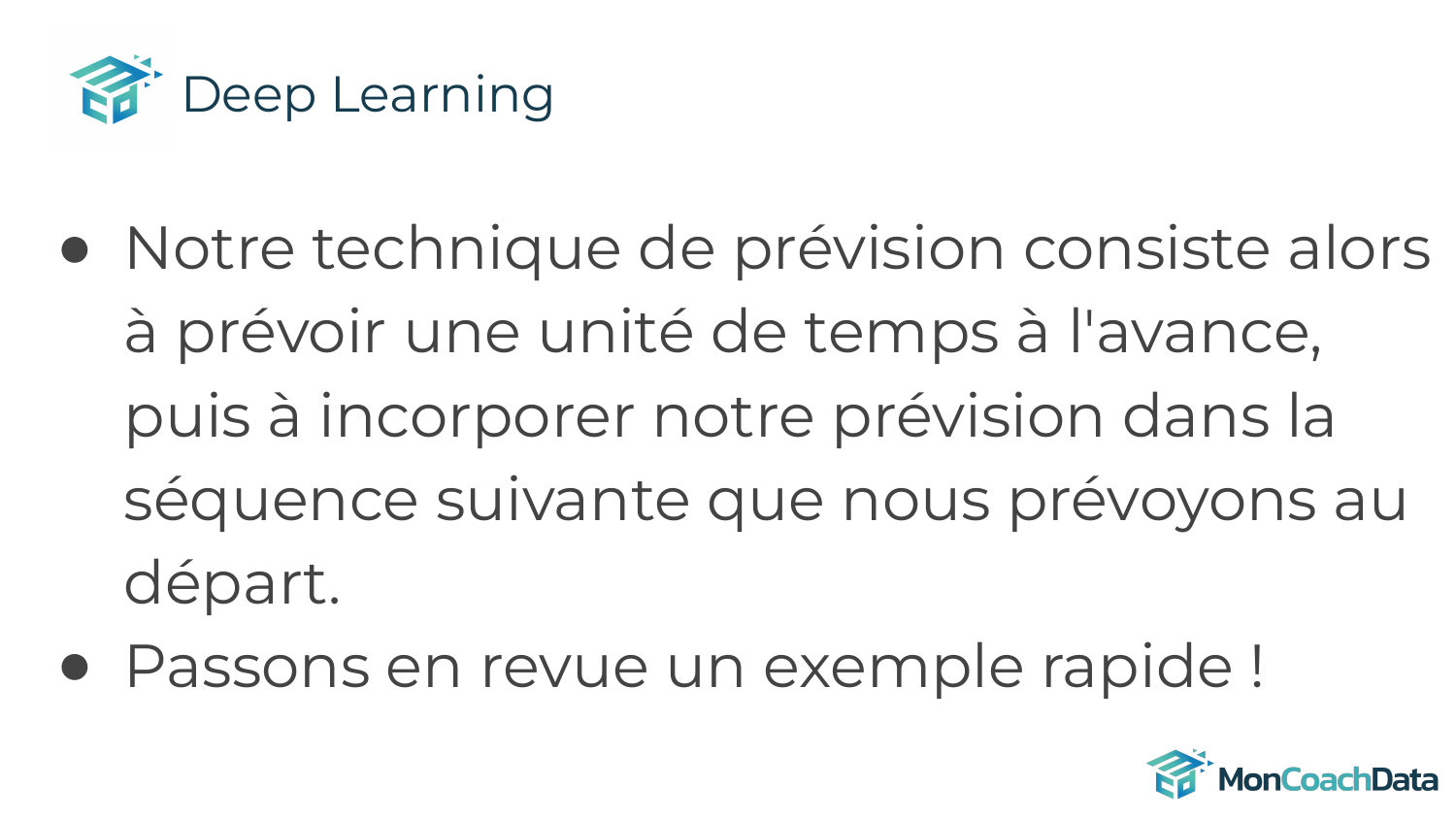

# Deep Learning
Notre technique de prévision consiste alors à prévoir une unité de temps à l'avance, puis à incorporer notre prévision dans la séquence suivante que nous prévoyons au départ.
Passons en revue un exemple rapide !